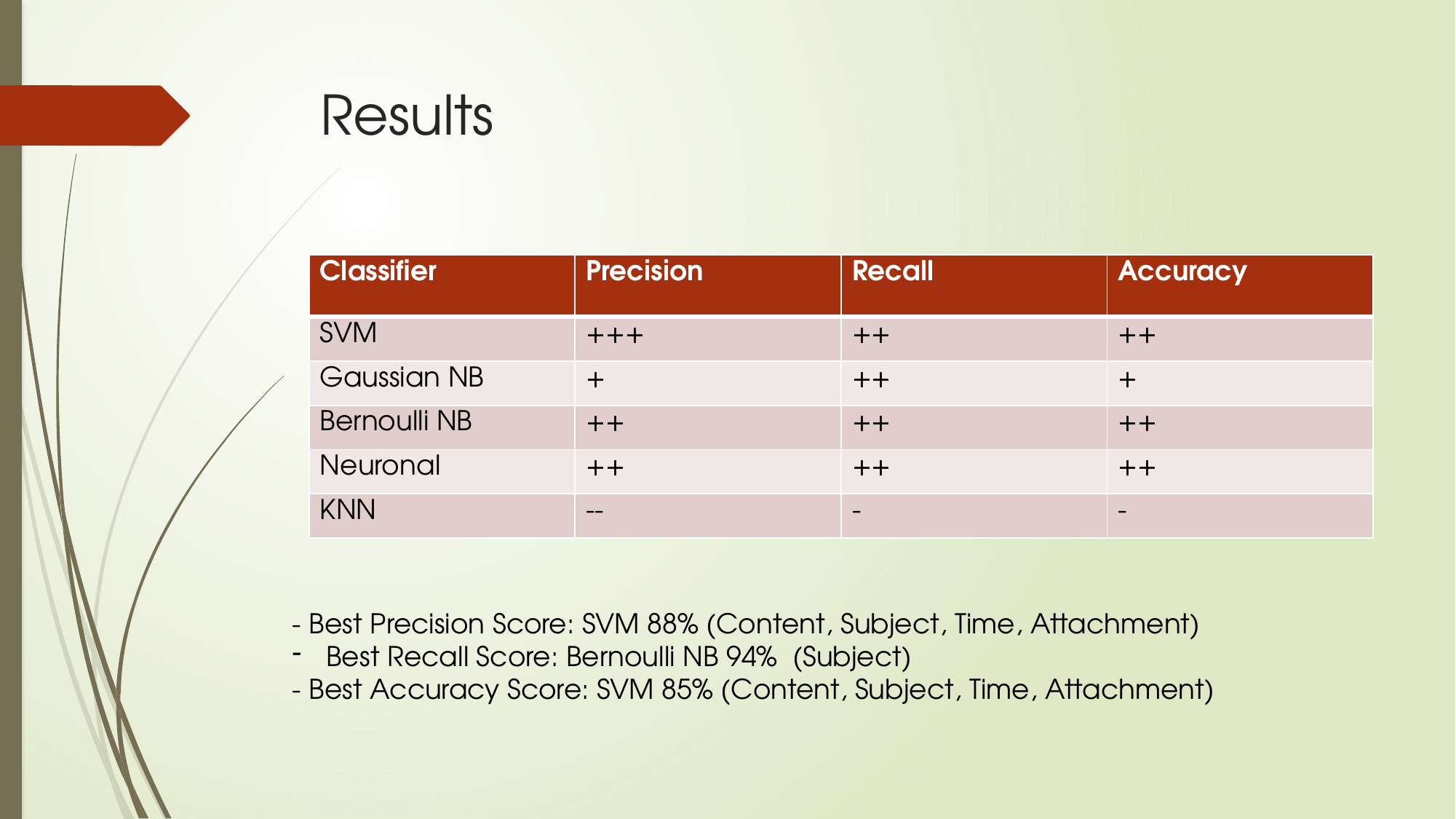

# Results
| Classifier | Precision | Recall | Accuracy |
| --- | --- | --- | --- |
| SVM | +++ | ++ | ++ |
| Gaussian NB | + | ++ | + |
| Bernoulli NB | ++ | ++ | ++ |
| Neuronal | ++ | ++ | ++ |
| KNN | -- | - | - |
- Best Precision Score: SVM 88% (Content, Subject, Time, Attachment)
Best Recall Score: Bernoulli NB 94%  (Subject)
- Best Accuracy Score: SVM 85% (Content, Subject, Time, Attachment)